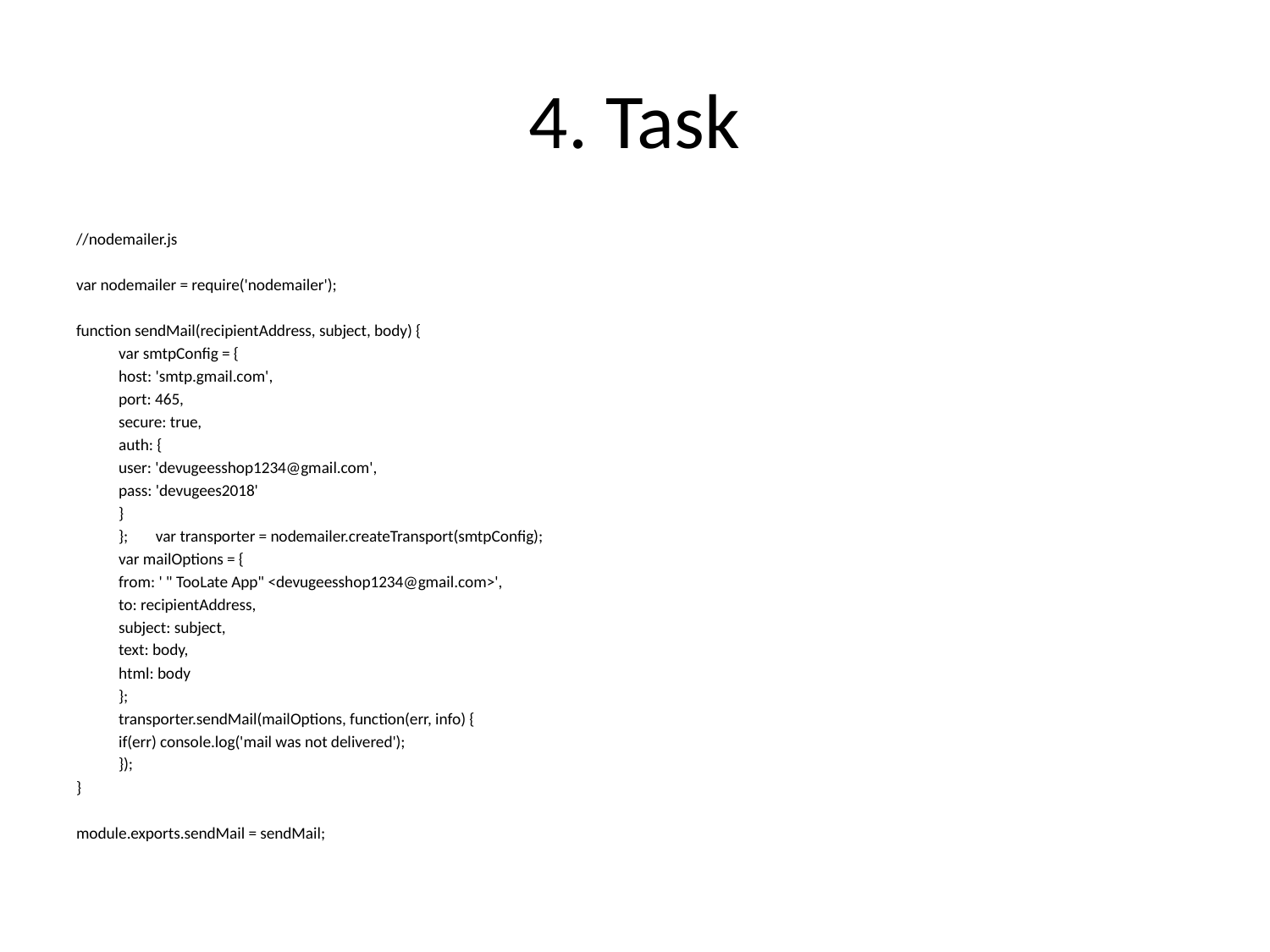

# 4. Task
//nodemailer.js

var nodemailer = require('nodemailer');

function sendMail(recipientAddress, subject, body) {
	var smtpConfig = {
		host: 'smtp.gmail.com',
		port: 465,
		secure: true,
		auth: {
			user: 'devugeesshop1234@gmail.com',
			pass: 'devugees2018'
		}
	};							var transporter = nodemailer.createTransport(smtpConfig);
	var mailOptions = {
		from: ' " TooLate App" <devugeesshop1234@gmail.com>',
		to: recipientAddress,
		subject: subject,
		text: body,
		html: body
	};
	transporter.sendMail(mailOptions, function(err, info) {
		if(err) console.log('mail was not delivered');
	});
}

module.exports.sendMail = sendMail;